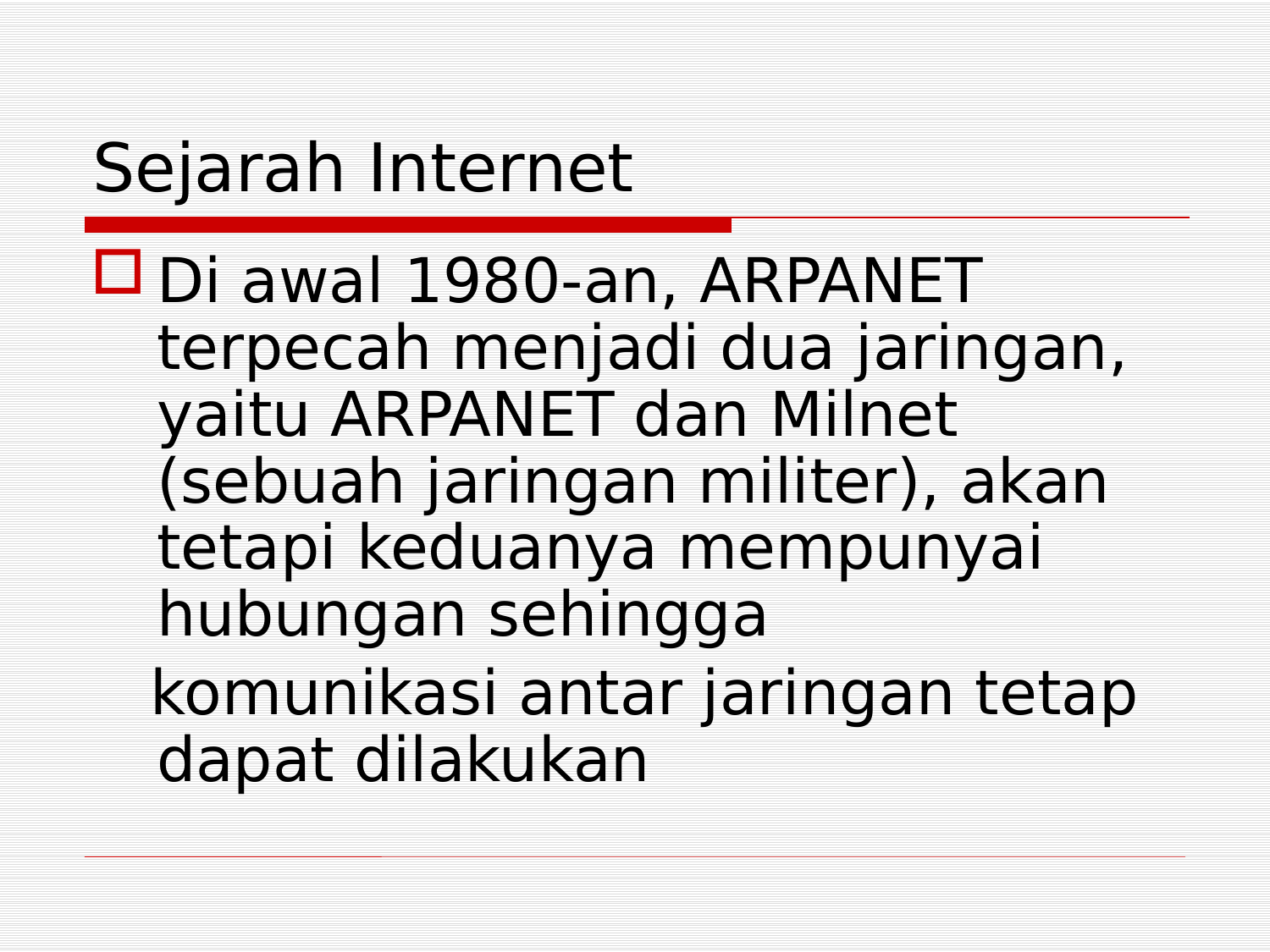

# Sejarah Internet
Di awal 1980-an, ARPANET terpecah menjadi dua jaringan, yaitu ARPANET dan Milnet (sebuah jaringan militer), akan tetapi keduanya mempunyai hubungan sehingga
   komunikasi antar jaringan tetap dapat dilakukan